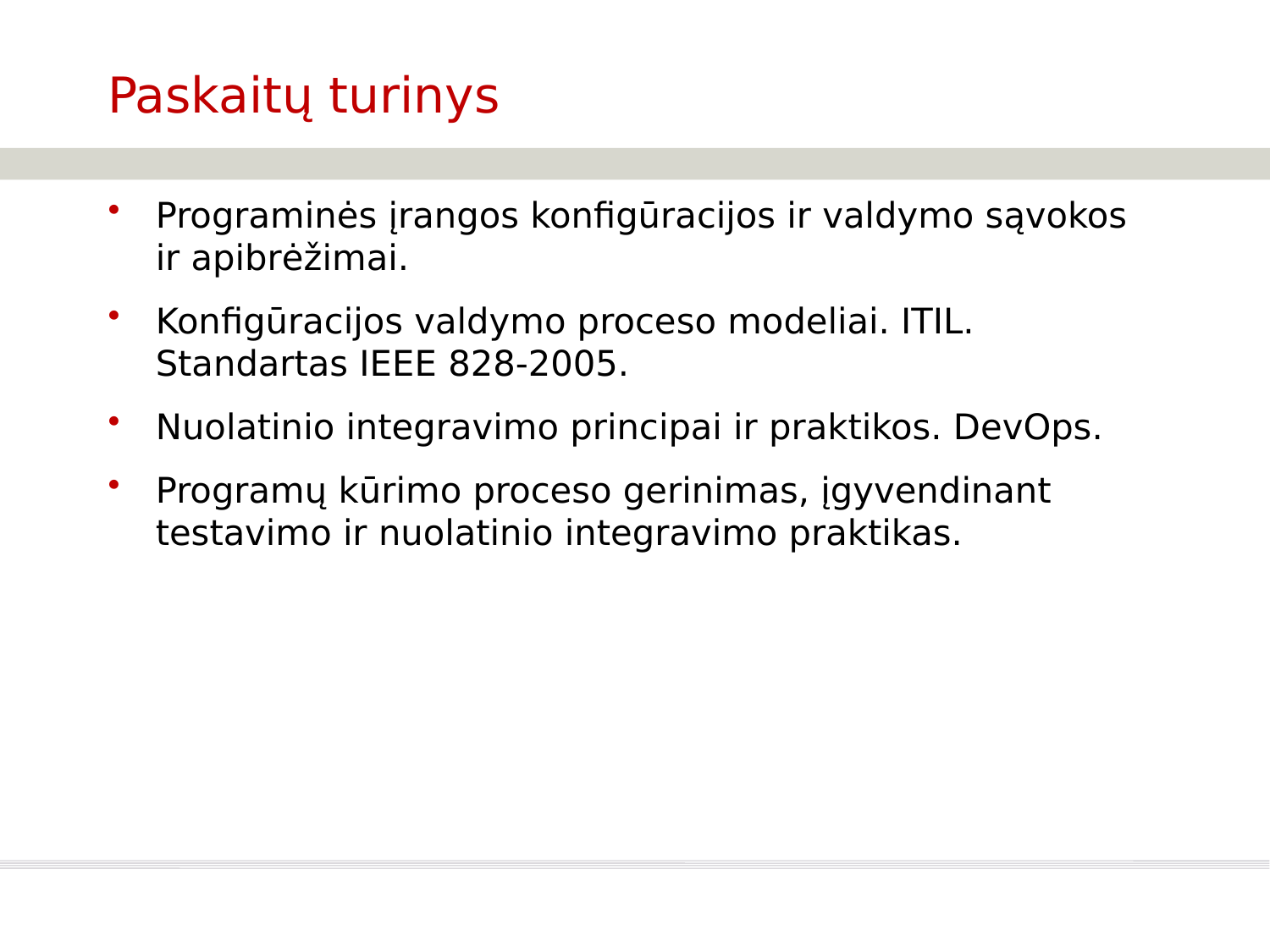

# Paskaitų turinys
Programinės įrangos konfigūracijos ir valdymo sąvokos ir apibrėžimai.
Konfigūracijos valdymo proceso modeliai. ITIL. Standartas IEEE 828-2005.
Nuolatinio integravimo principai ir praktikos. DevOps.
Programų kūrimo proceso gerinimas, įgyvendinant testavimo ir nuolatinio integravimo praktikas.